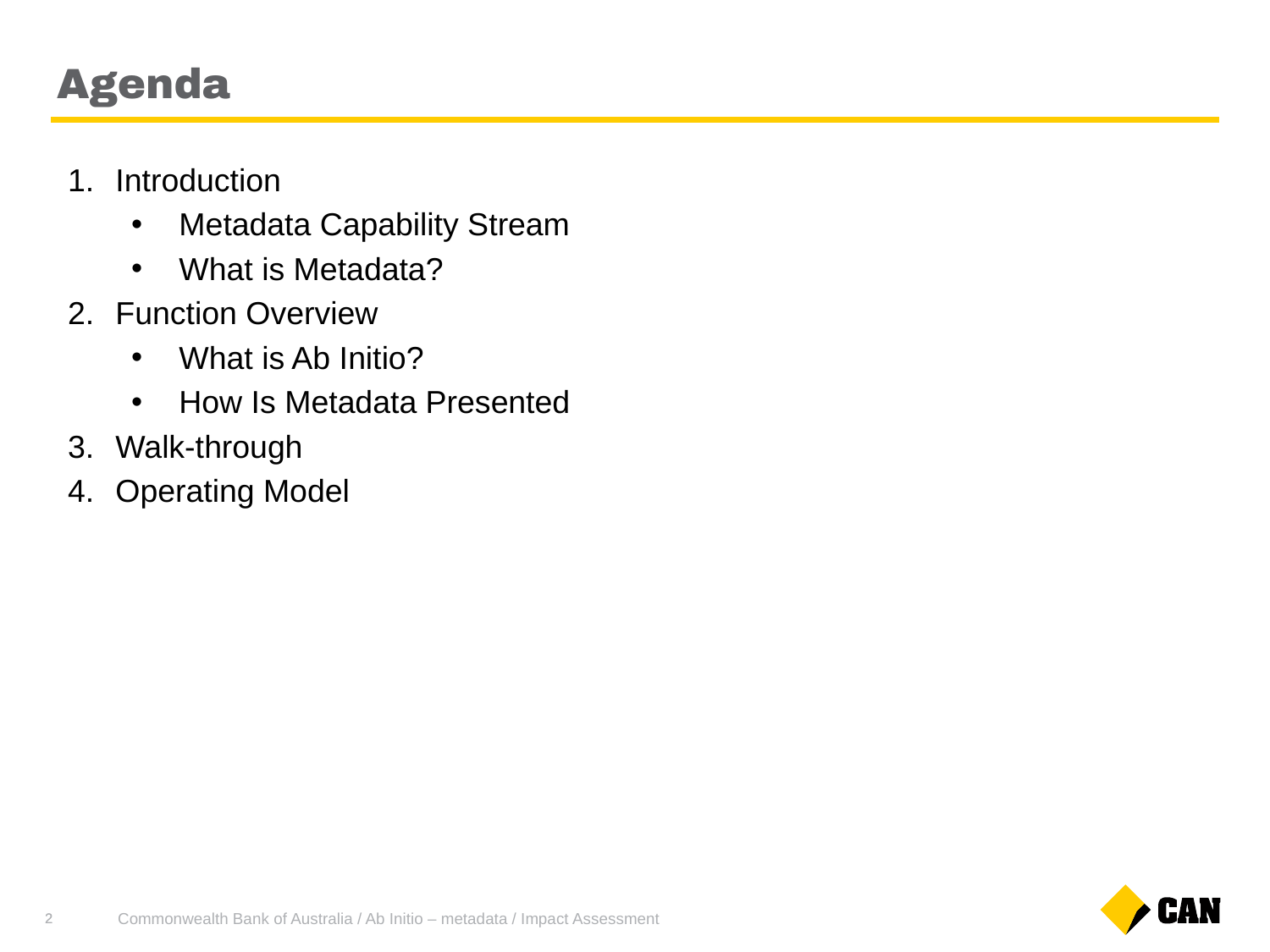

Agenda
Introduction
Metadata Capability Stream
What is Metadata?
Function Overview
What is Ab Initio?
How Is Metadata Presented
Walk-through
Operating Model

Commonwealth Bank of Australia / Ab Initio – metadata / Impact Assessment